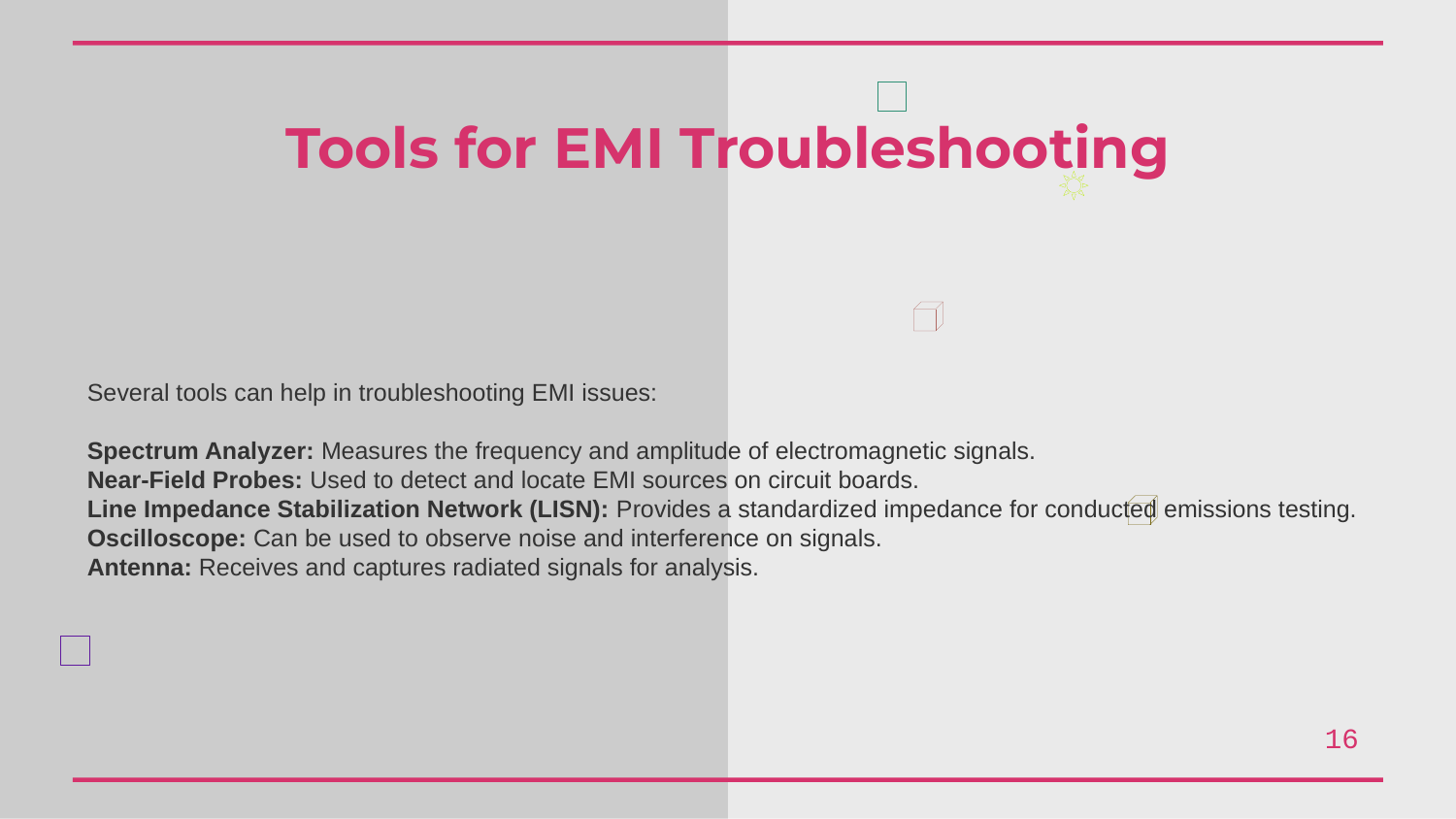

Tools for EMI Troubleshooting

Several tools can help in troubleshooting EMI issues:

Spectrum Analyzer: Measures the frequency and amplitude of electromagnetic signals.
Near-Field Probes: Used to detect and locate EMI sources on circuit boards.
Line Impedance Stabilization Network (LISN): Provides a standardized impedance for conducted emissions testing.
Oscilloscope: Can be used to observe noise and interference on signals.
Antenna: Receives and captures radiated signals for analysis.

16